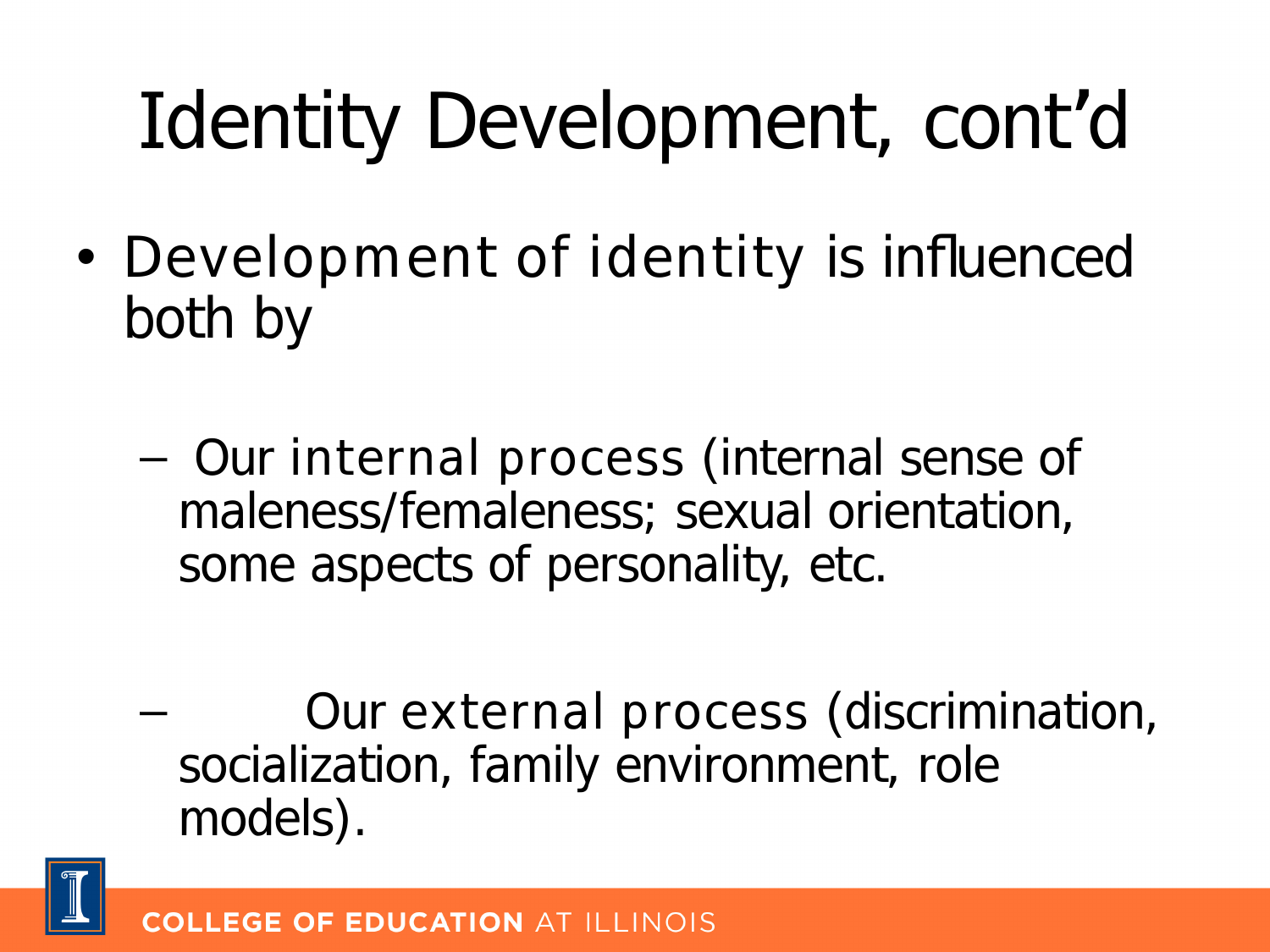

# Identity Development, cont’d
Development of identity is influenced both by

 Our internal process (internal sense of maleness/femaleness; sexual orientation, some aspects of personality, etc.

	Our external process (discrimination, socialization, family environment, role models).